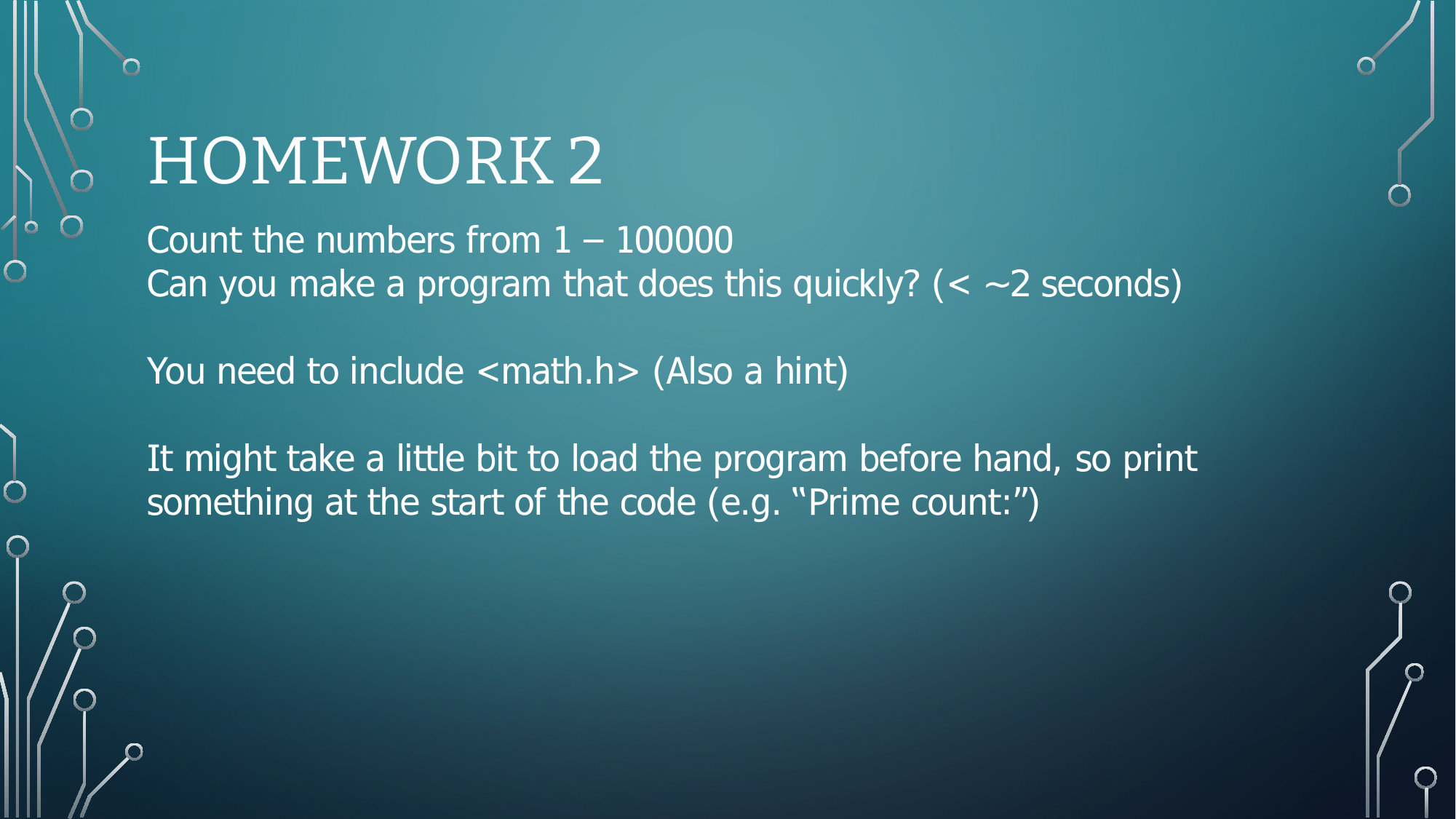

# Homework 2
Count the numbers from 1 – 100000
Can you make a program that does this quickly? (< ~2 seconds)

You need to include <math.h> (Also a hint)

It might take a little bit to load the program before hand, so print something at the start of the code (e.g. “Prime count:”)